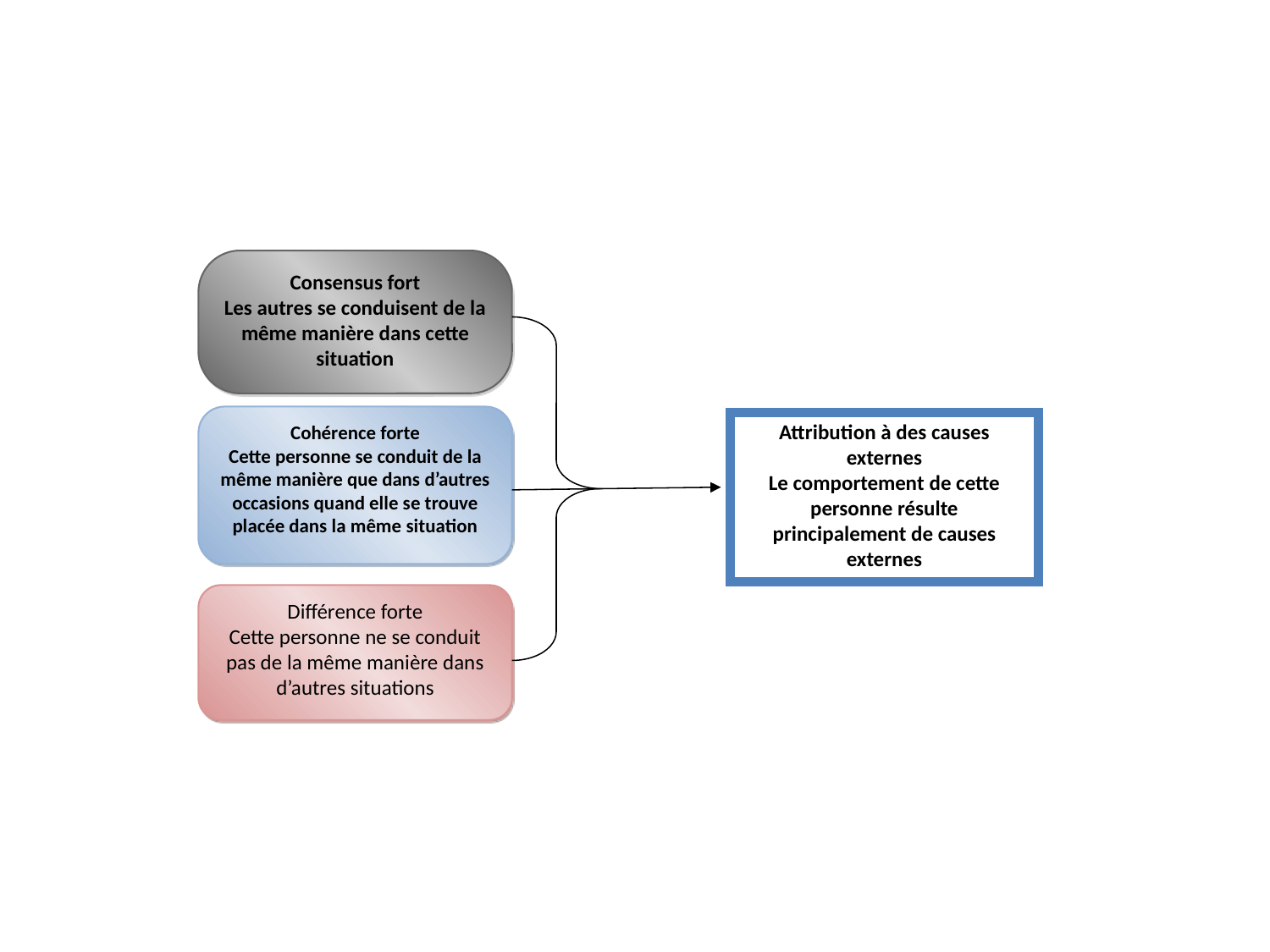

Consensus fort
Les autres se conduisent de la même manière dans cette situation

Cohérence forte
Cette personne se conduit de la même manière que dans d’autres occasions quand elle se trouve placée dans la même situation
Attribution à des causes externes
Le comportement de cette personne résulte principalement de causes externes
Différence forte
Cette personne ne se conduit pas de la même manière dans d’autres situations